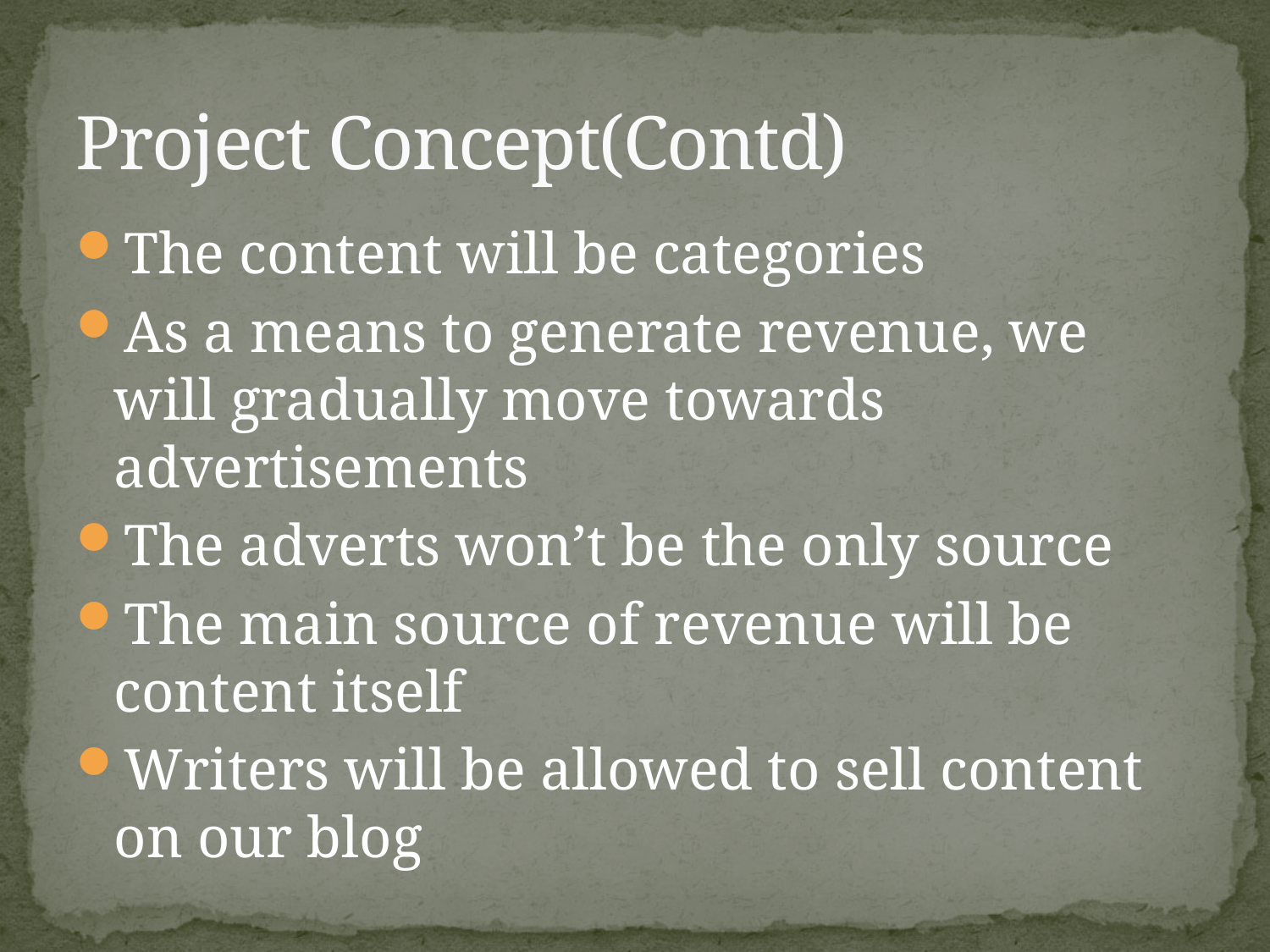

# Project Concept(Contd)
The content will be categories
As a means to generate revenue, we will gradually move towards advertisements
The adverts won’t be the only source
The main source of revenue will be content itself
Writers will be allowed to sell content on our blog